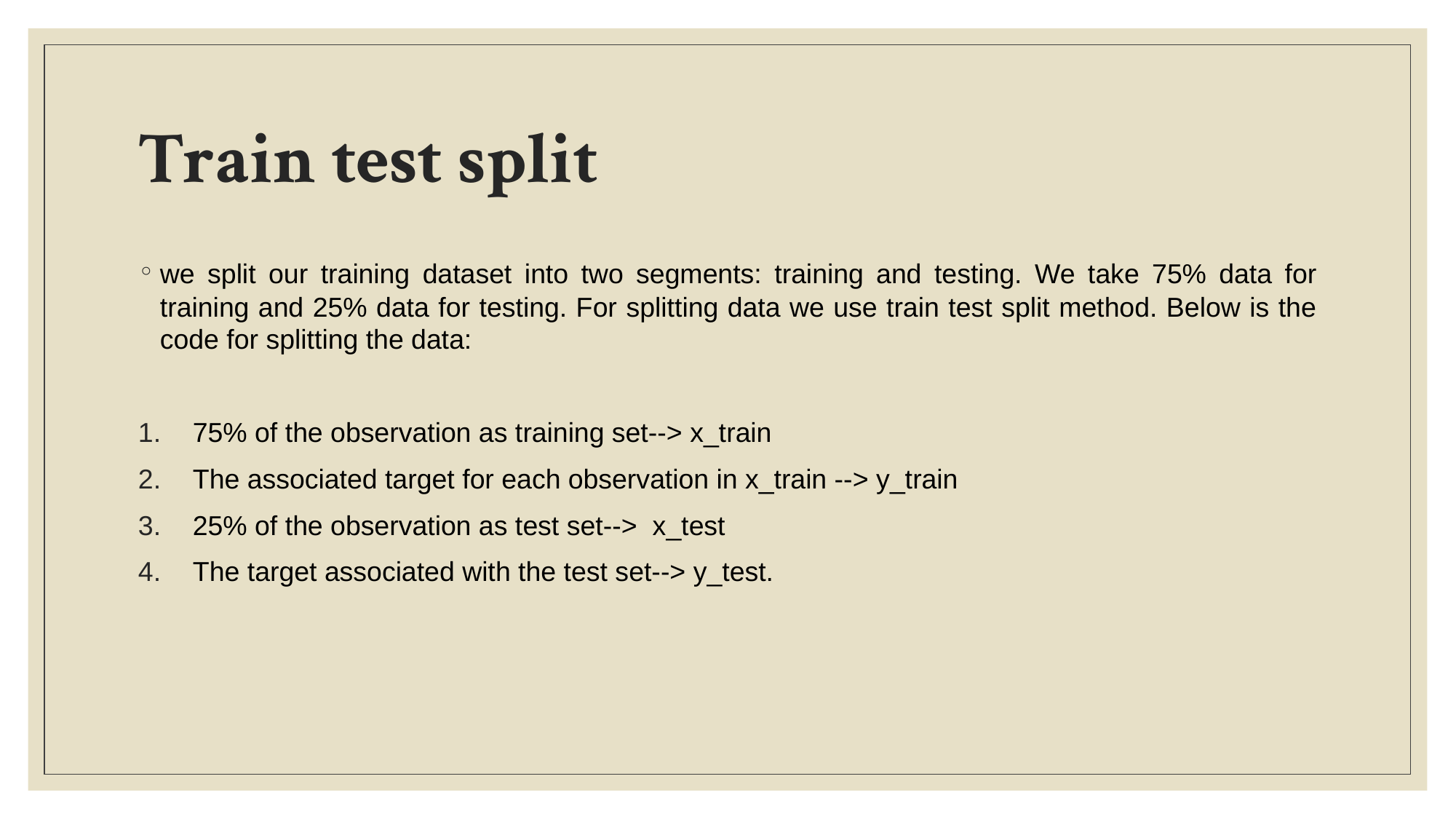

# Train test split
we split our training dataset into two segments: training and testing. We take 75% data for training and 25% data for testing. For splitting data we use train test split method. Below is the code for splitting the data:

75% of the observation as training set--> x_train
The associated target for each observation in x_train --> y_train
25% of the observation as test set-->  x_test
The target associated with the test set--> y_test.